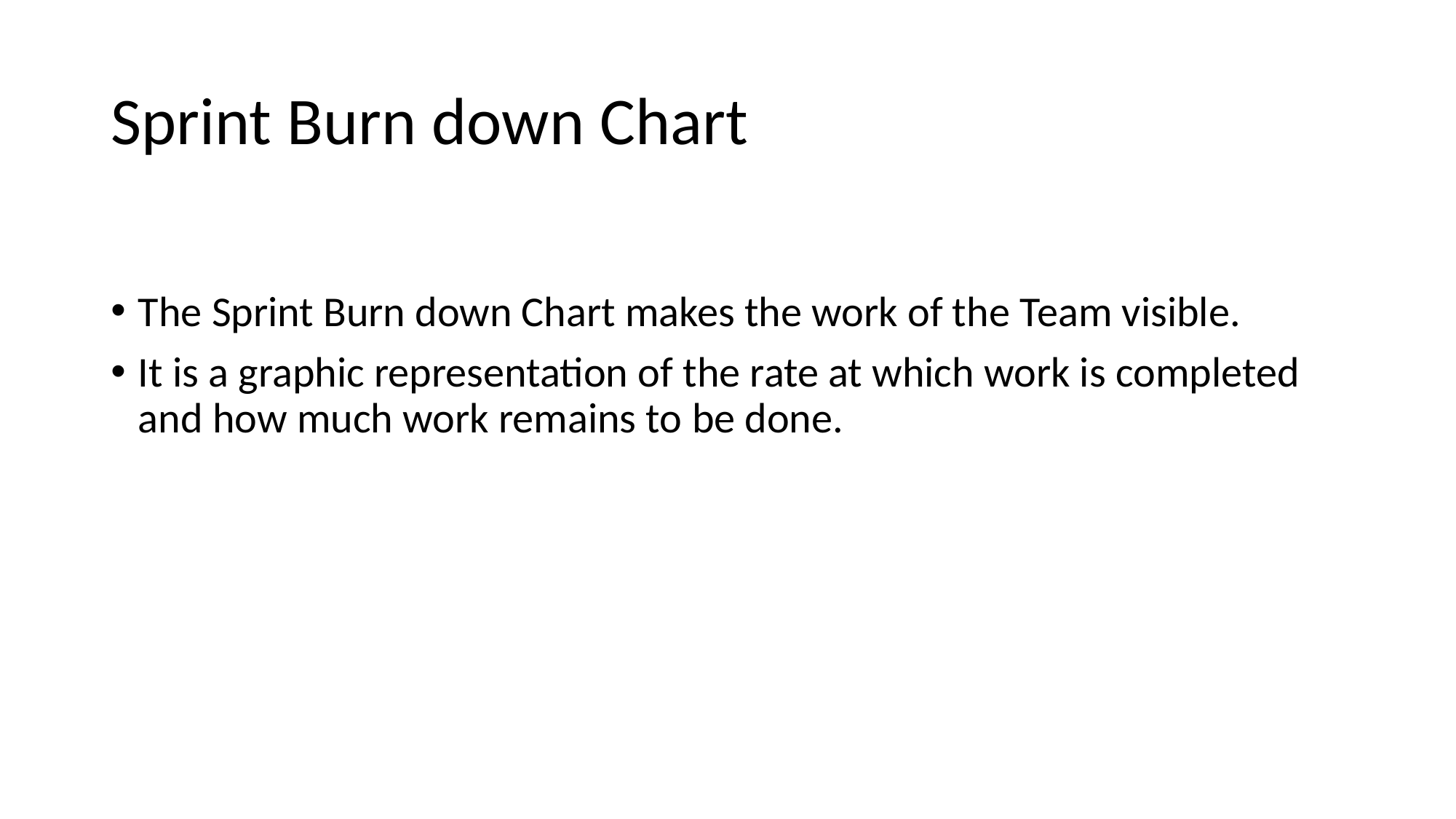

# Sprint Burn down Chart

The Sprint Burn down Chart makes the work of the Team visible.
It is a graphic representation of the rate at which work is completed and how much work remains to be done.